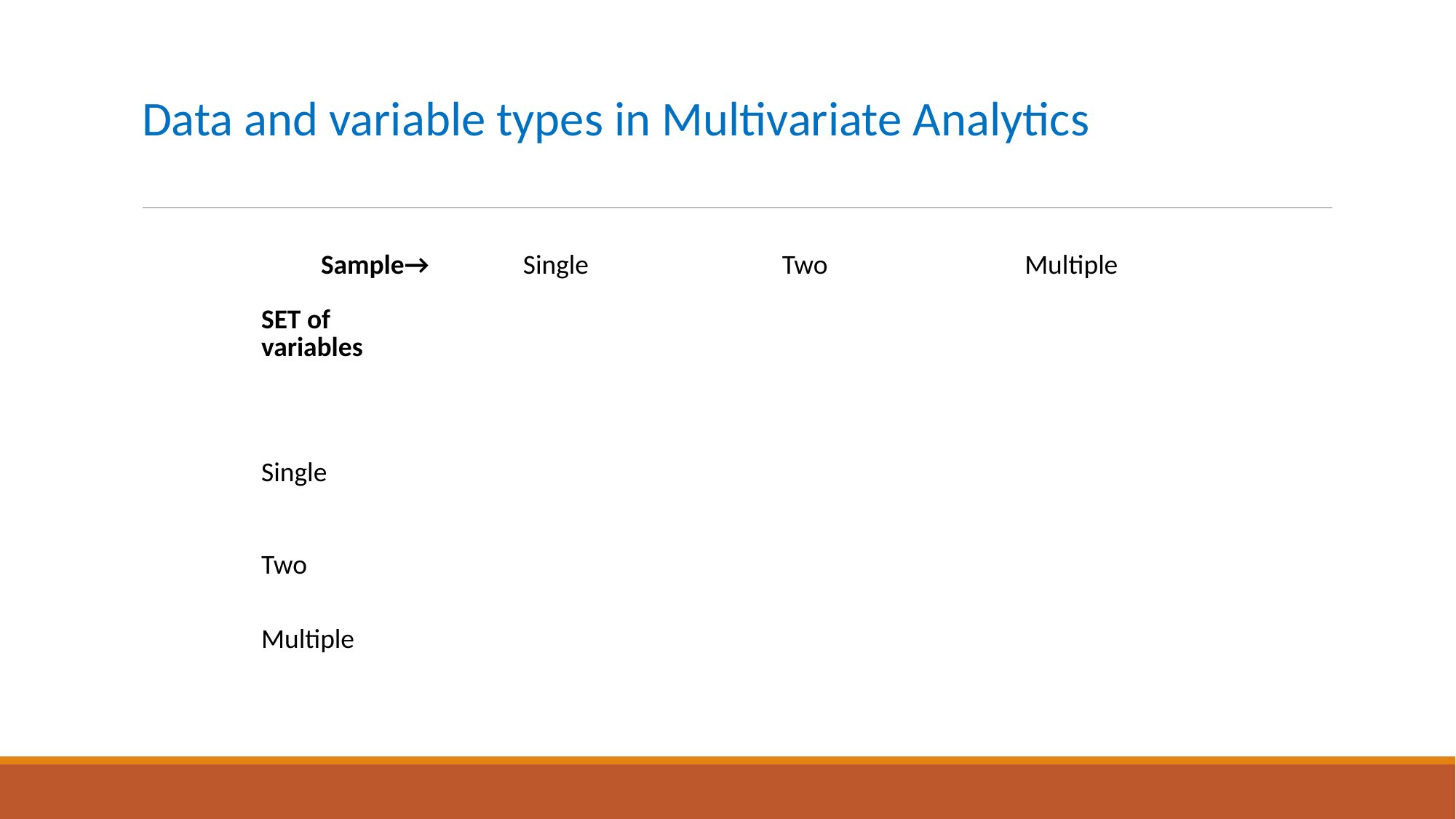

# Data and variable types in Multivariate Analytics
| Sample→ SET of variables | Single | Two | Multiple |
| --- | --- | --- | --- |
| Single |  |  |  |
| Two |  |  |  |
| Multiple |  |  |  |